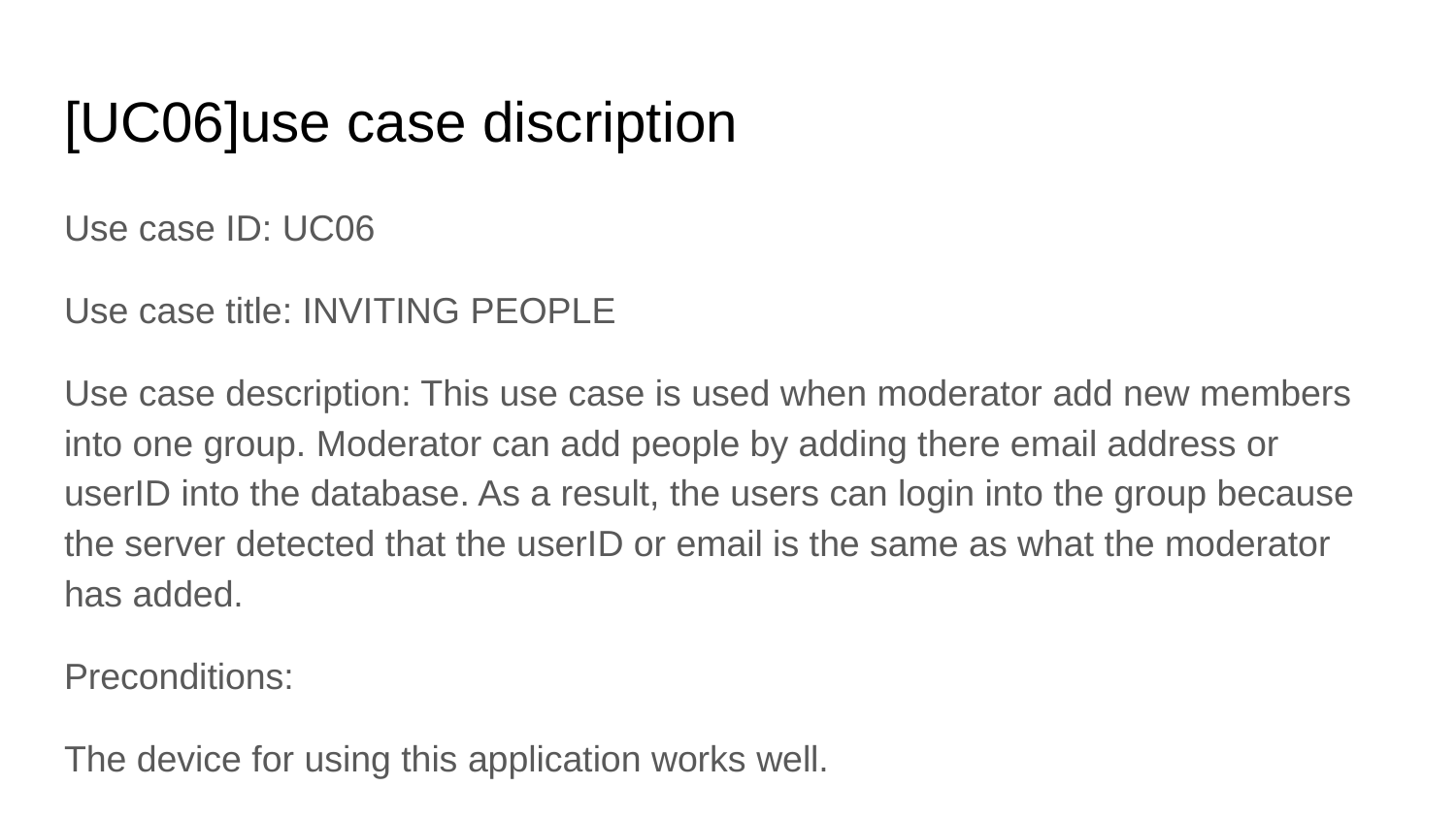

# [UC06]use case discription
Use case ID: UC06
Use case title: INVITING PEOPLE
Use case description: This use case is used when moderator add new members into one group. Moderator can add people by adding there email address or userID into the database. As a result, the users can login into the group because the server detected that the userID or email is the same as what the moderator has added.
Preconditions:
The device for using this application works well.